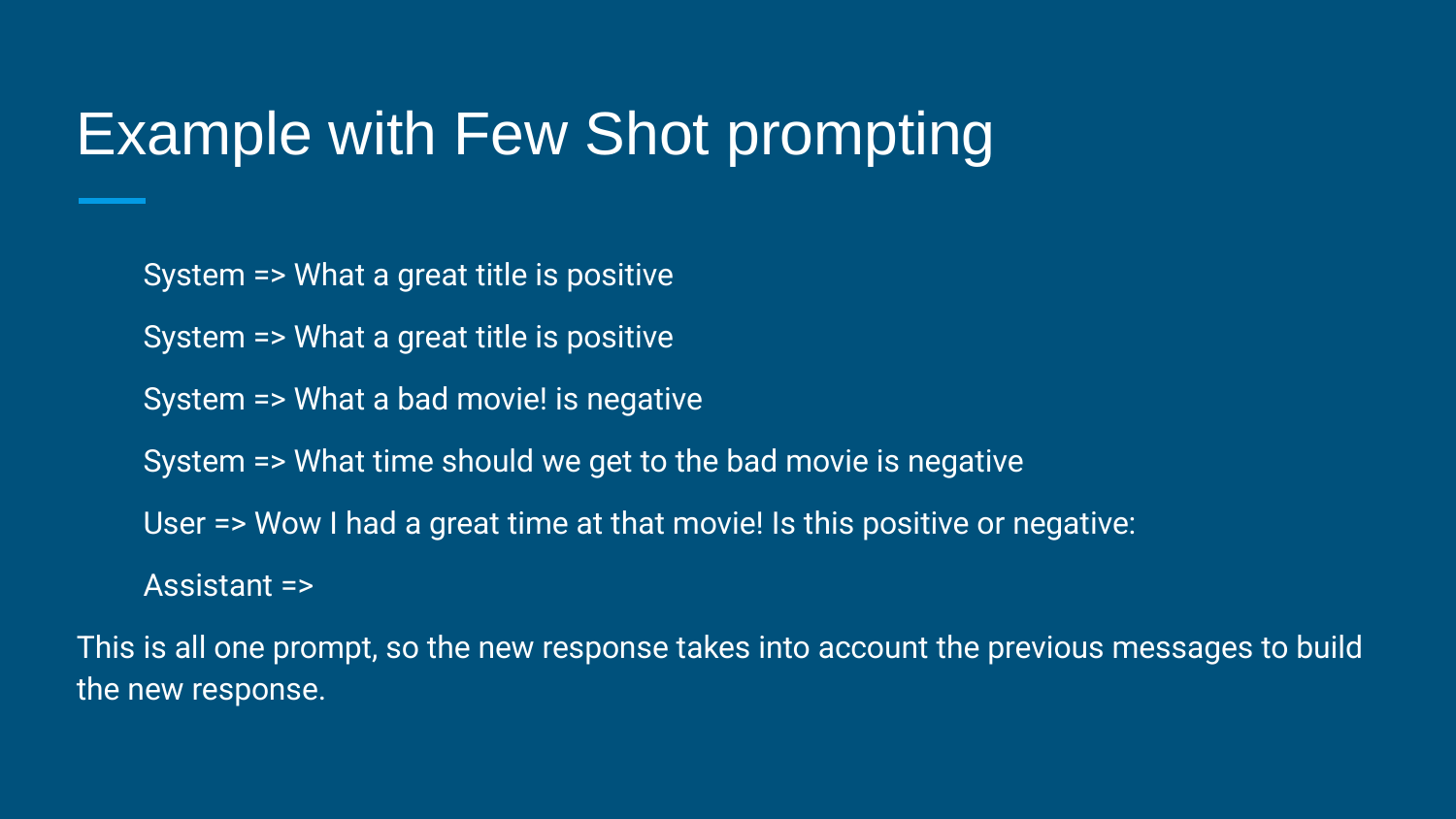

# Example with Few Shot prompting
System => What a great title is positive
System => What a great title is positive
System => What a bad movie! is negative
System => What time should we get to the bad movie is negative
User => Wow I had a great time at that movie! Is this positive or negative:
Assistant =>
This is all one prompt, so the new response takes into account the previous messages to build the new response.